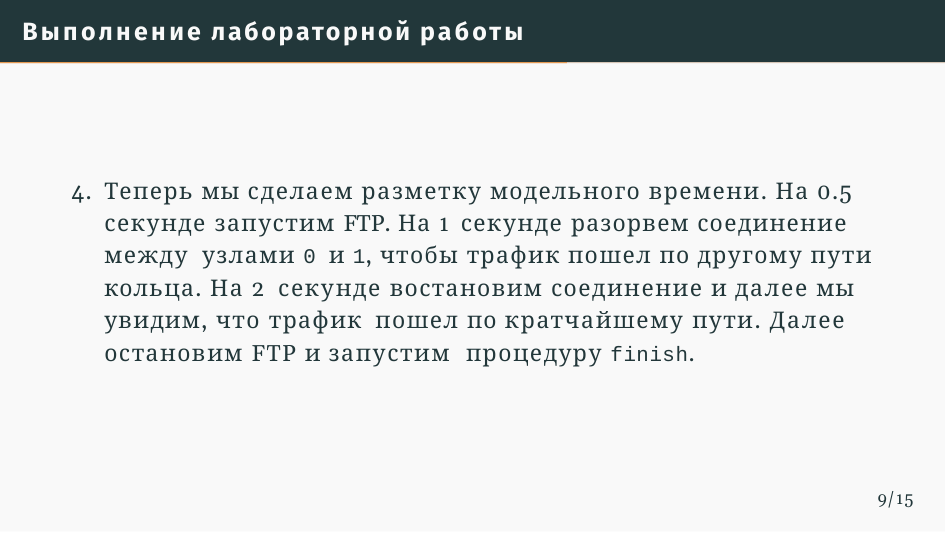

# Выполнение лабораторной работы

4. Теперь мы сделаем разметку модельного времени. На 0.5
секунде запустим FTP. На 1 секунде разорвем соединение между  узлами 0 и 1, чтобы трафик пошел по другому пути кольца. На 2  секунде востановим соединение и далее мы увидим, что трафик  пошел по кратчайшему пути. Далее остановим FTP и запустим  процедуру finish.
9/15